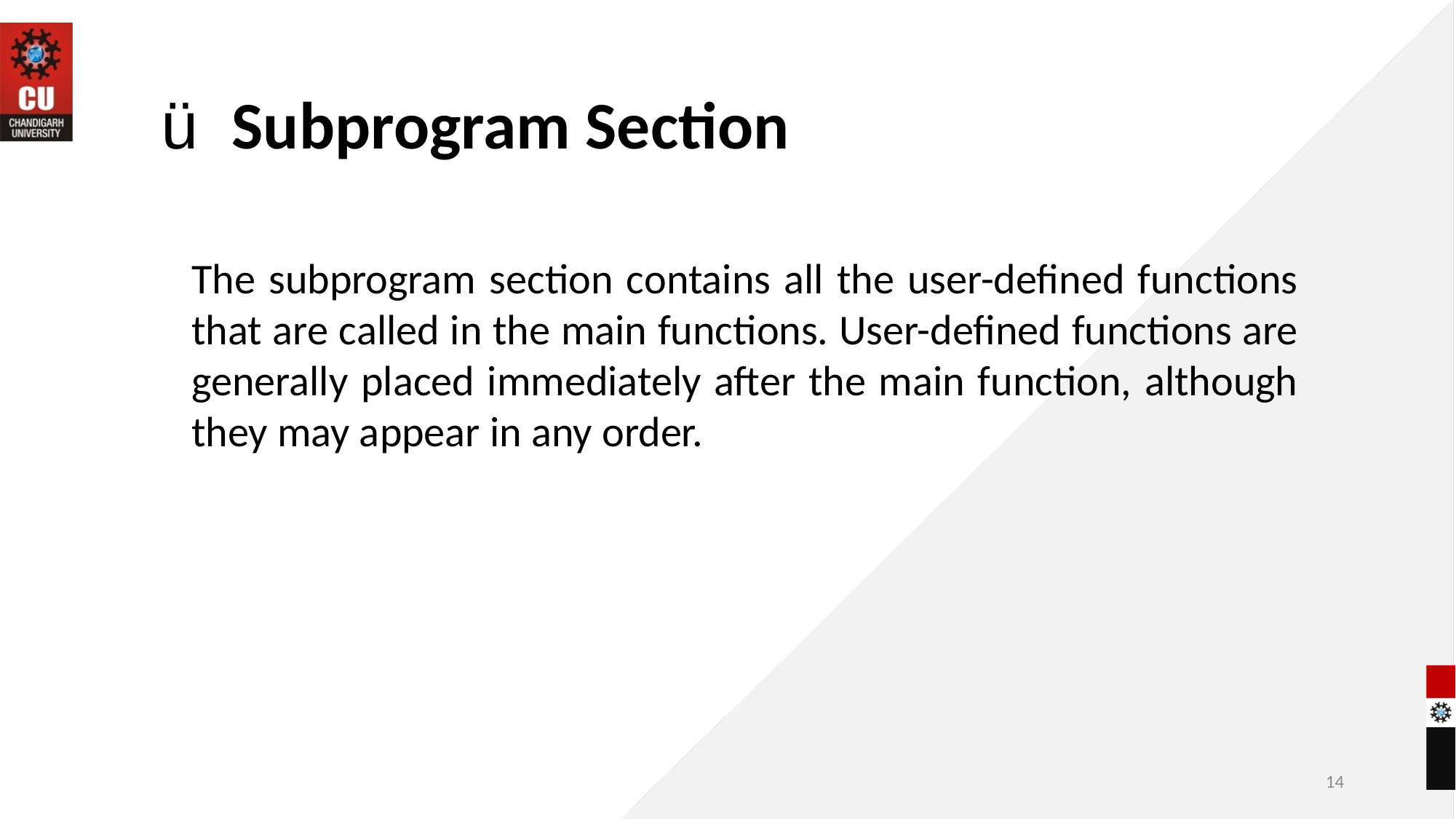

# ü  Subprogram Section
The subprogram section contains all the user-defined functions that are called in the main functions. User-defined functions are generally placed immediately after the main function, although they may appear in any order.
14